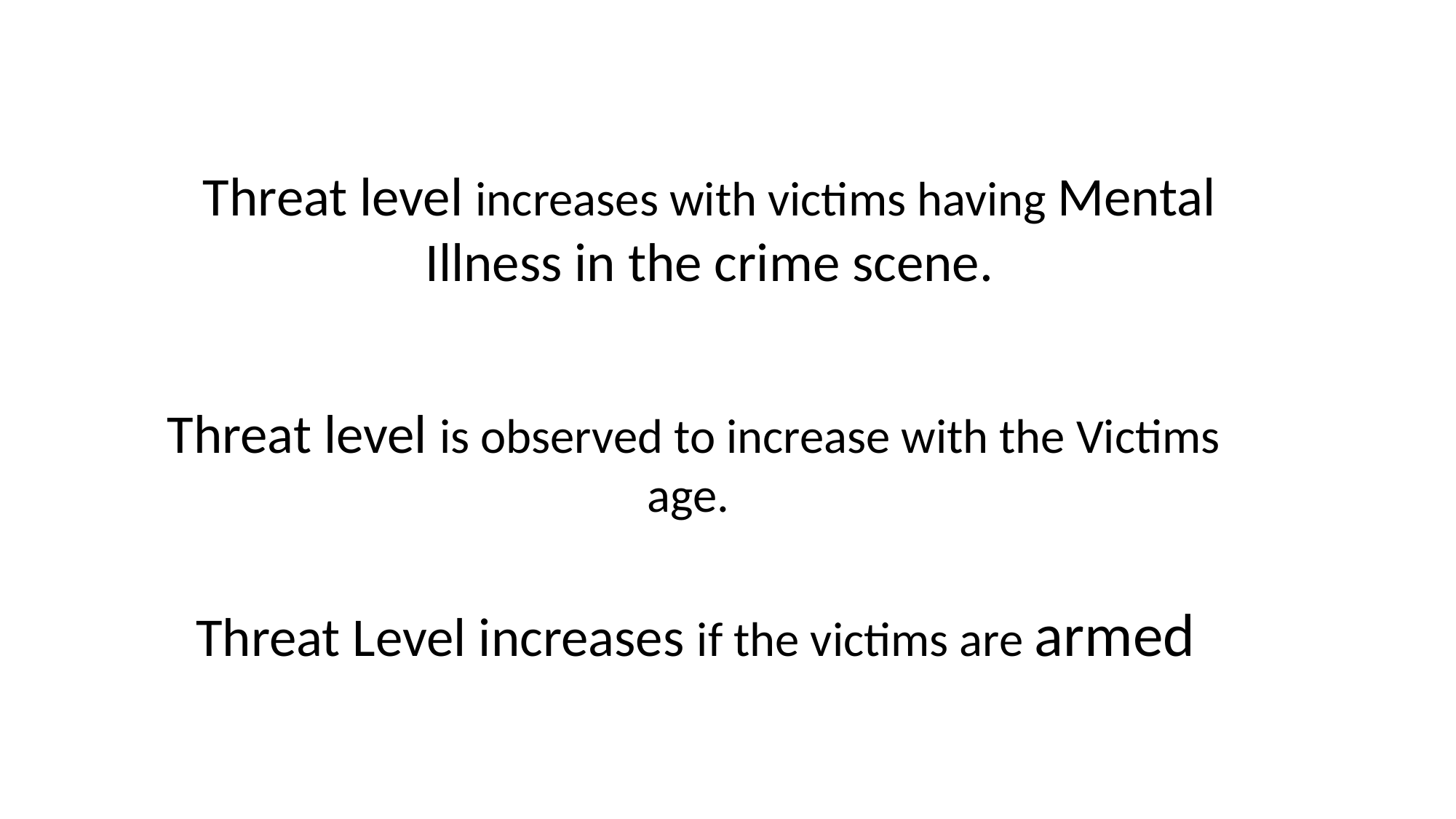

Threat level increases with victims having Mental Illness in the crime scene.

Threat level is observed to increase with the Victims age.
Threat Level increases if the victims are armed